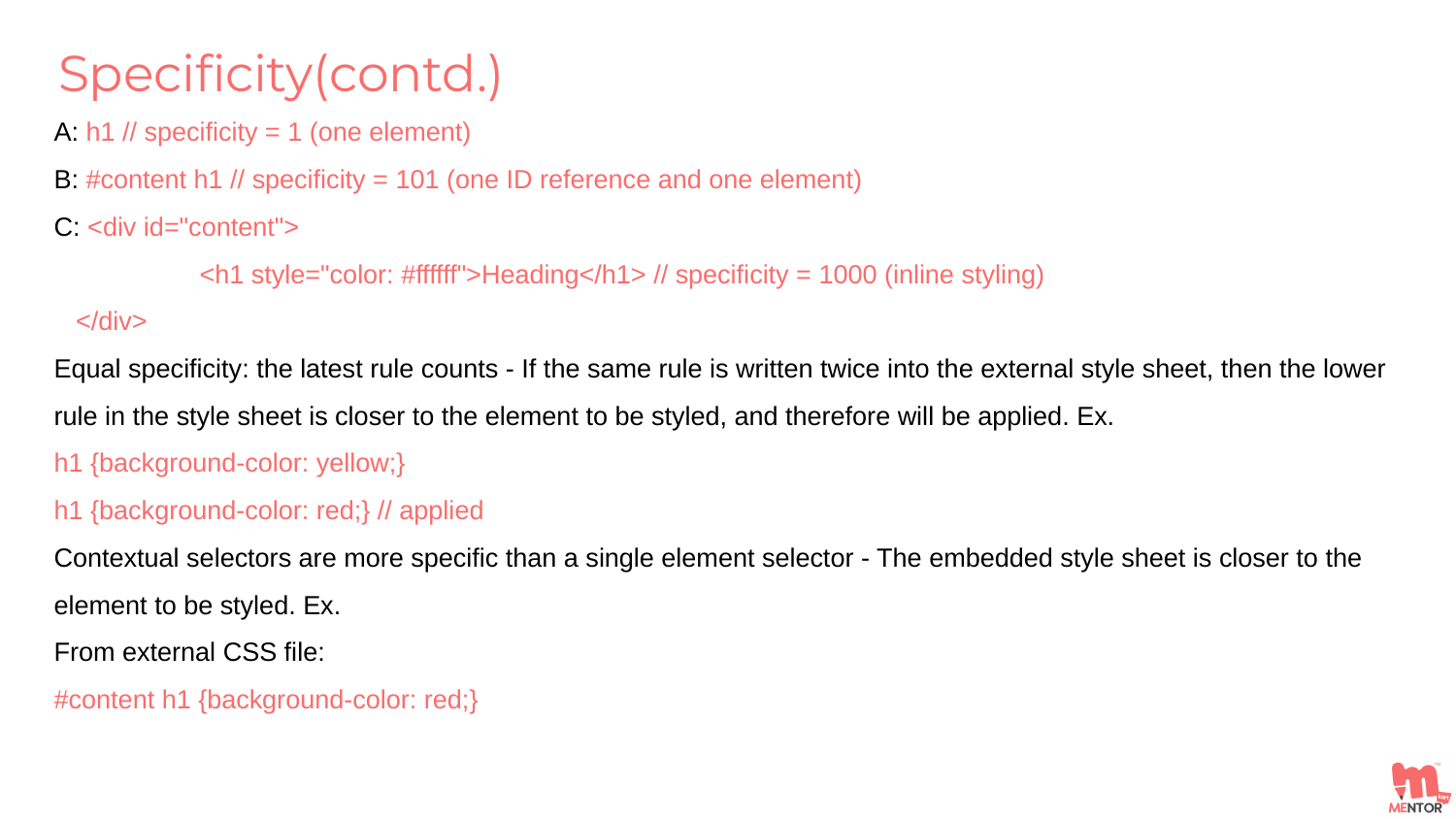

Specificity(contd.)
A: h1 // specificity = 1 (one element)
B: #content h1 // specificity = 101 (one ID reference and one element)
C: <div id="content">
	<h1 style="color: #ffffff">Heading</h1> // specificity = 1000 (inline styling)
   </div>
Equal specificity: the latest rule counts - If the same rule is written twice into the external style sheet, then the lower rule in the style sheet is closer to the element to be styled, and therefore will be applied. Ex.
h1 {background-color: yellow;}
h1 {background-color: red;} // applied
Contextual selectors are more specific than a single element selector - The embedded style sheet is closer to the element to be styled. Ex.
From external CSS file:
#content h1 {background-color: red;}